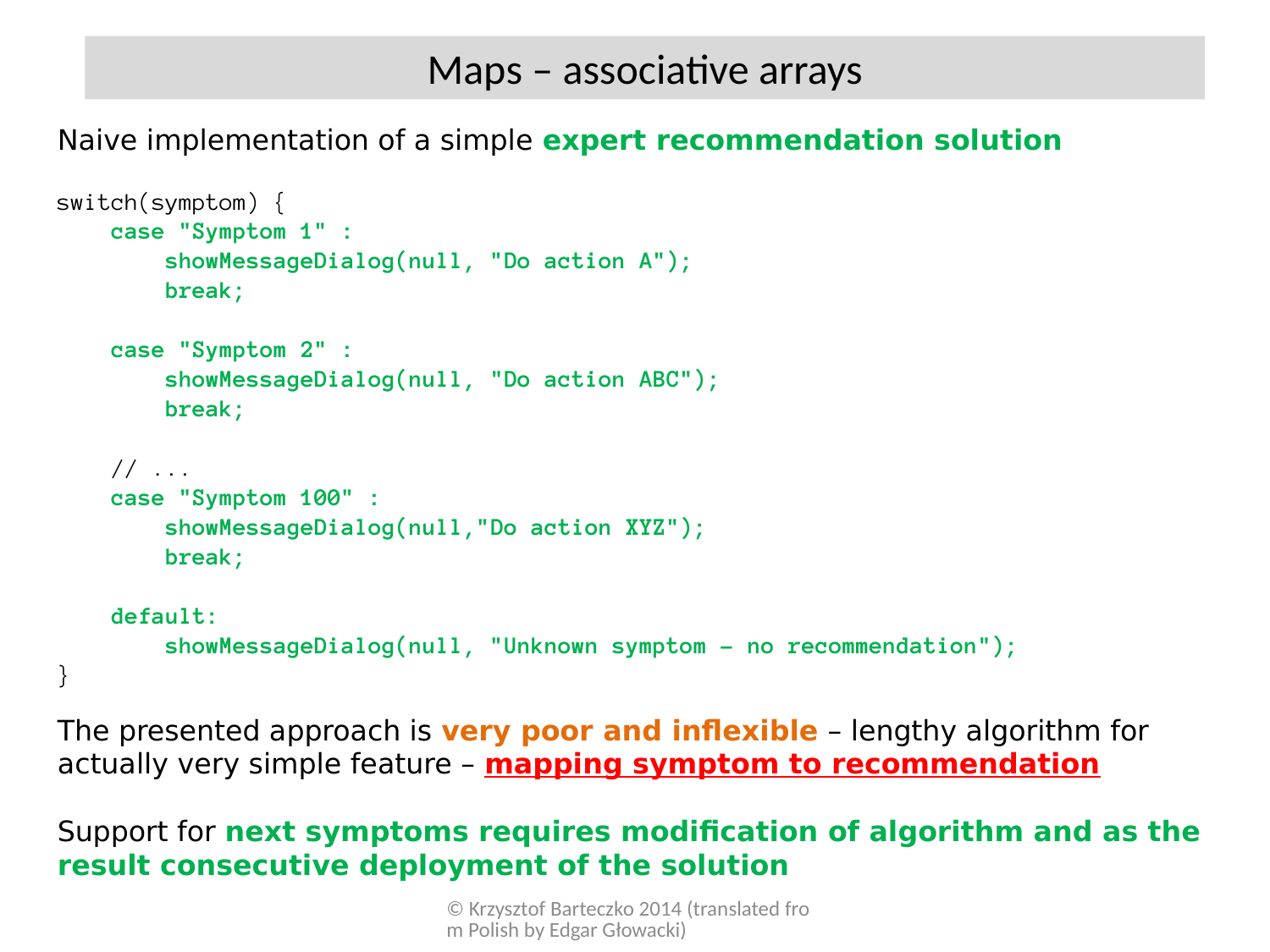

Maps – associative arrays
Naive implementation of a simple expert recommendation solution
switch(symptom) {
    case "Symptom 1" :
        showMessageDialog(null, "Do action A");
        break;
    case "Symptom 2" :
        showMessageDialog(null, "Do action ABC");
        break;
    // ...
    case "Symptom 100" :
        showMessageDialog(null,"Do action XYZ");
        break;
    default:
        showMessageDialog(null, "Unknown symptom – no recommendation");
}
The presented approach is very poor and inflexible – lengthy algorithm for actually very simple feature – mapping symptom to recommendation

Support for next symptoms requires modification of algorithm and as the result consecutive deployment of the solution
© Krzysztof Barteczko 2014 (translated from Polish by Edgar Głowacki)